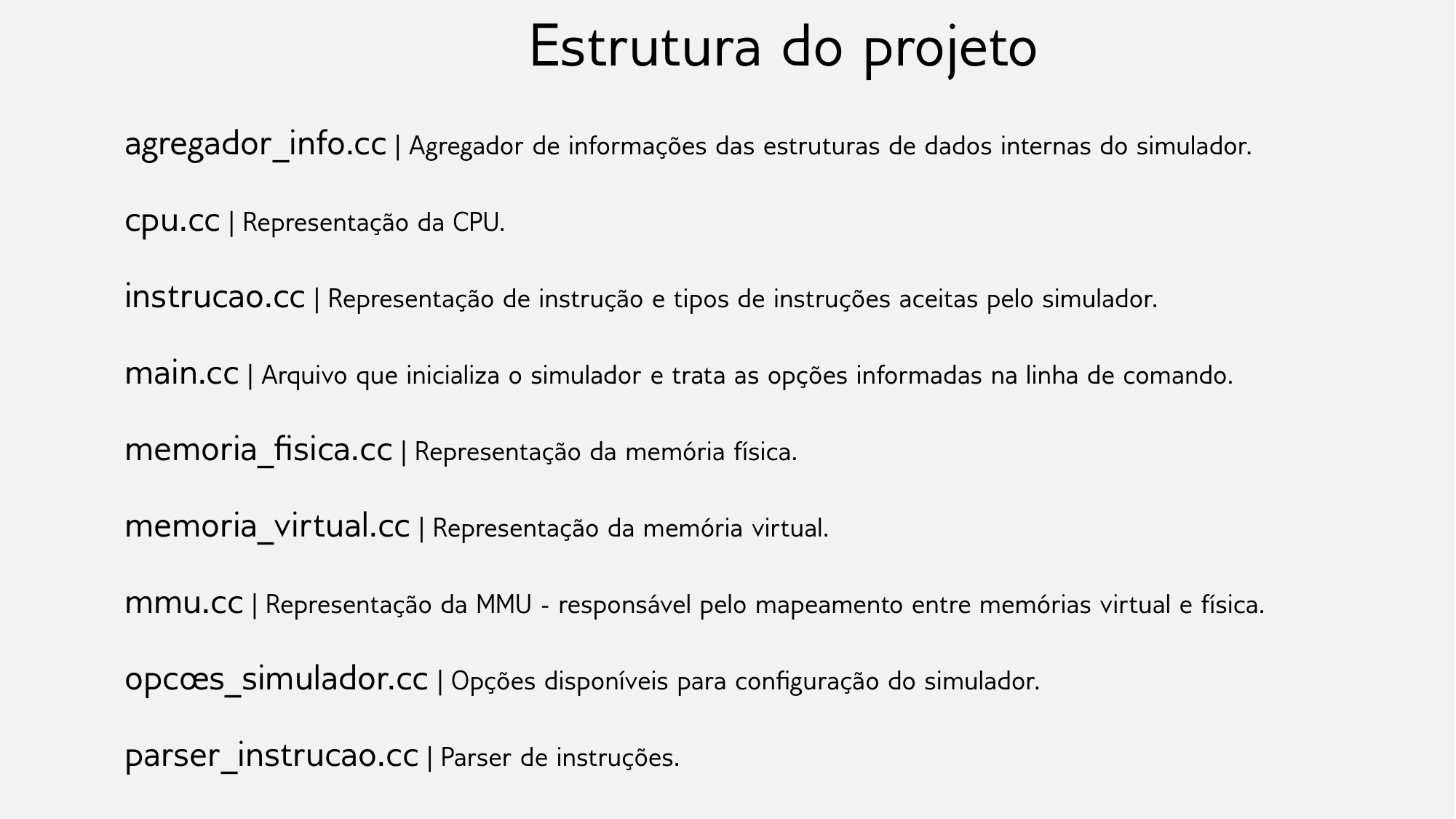

Estrutura do projeto
agregador_info.cc | Agregador de informações das estruturas de dados internas do simulador.

cpu.cc | Representação da CPU.

instrucao.cc | Representação de instrução e tipos de instruções aceitas pelo simulador.

main.cc | Arquivo que inicializa o simulador e trata as opções informadas na linha de comando.

memoria_fisica.cc | Representação da memória física.

memoria_virtual.cc | Representação da memória virtual.

mmu.cc | Representação da MMU - responsável pelo mapeamento entre memórias virtual e física.

opcoes_simulador.cc | Opções disponíveis para configuração do simulador.

parser_instrucao.cc | Parser de instruções.